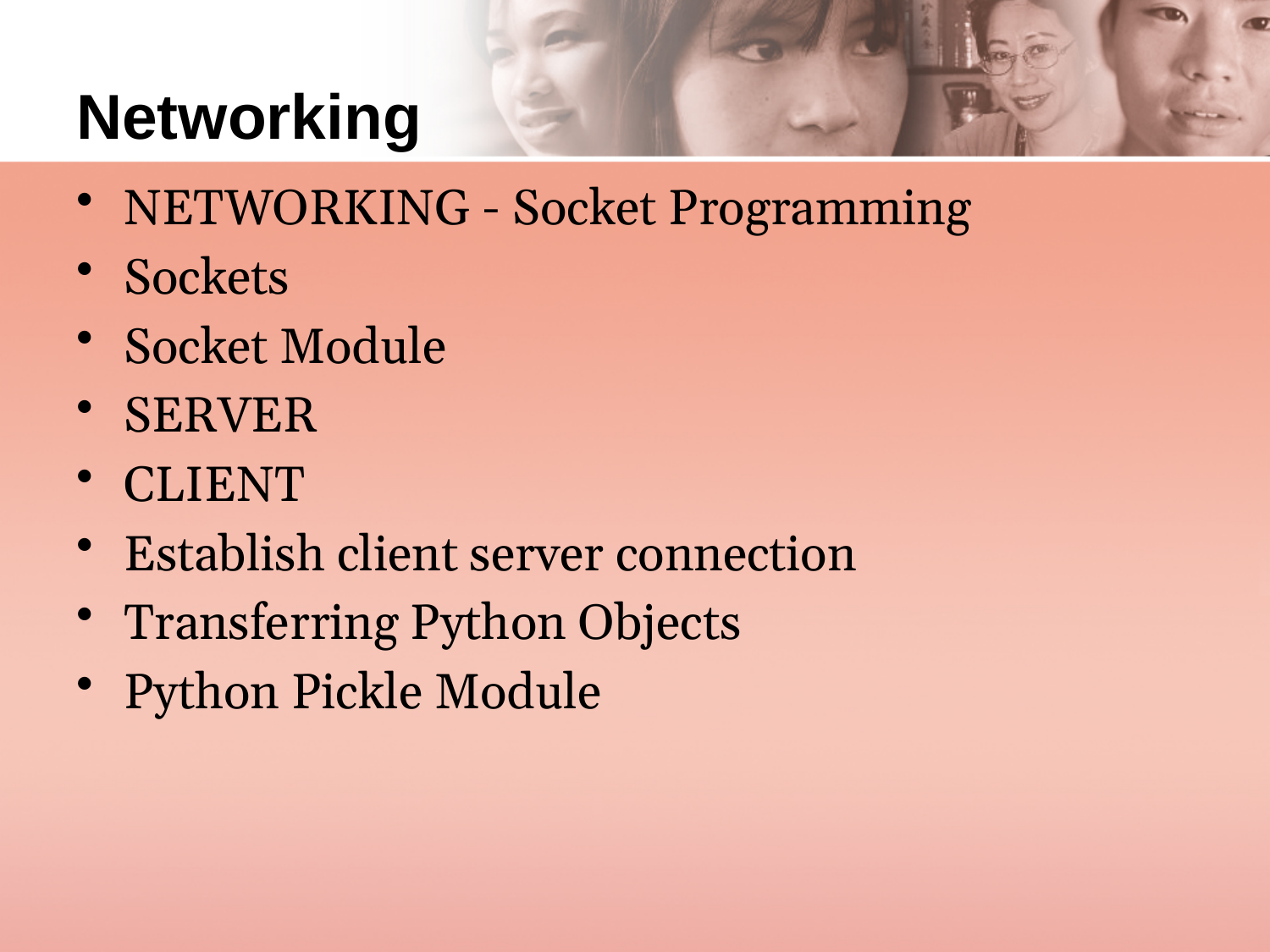

# Networking
NETWORKING - Socket Programming
Sockets
Socket Module
SERVER
CLIENT
Establish client server connection
Transferring Python Objects
Python Pickle Module